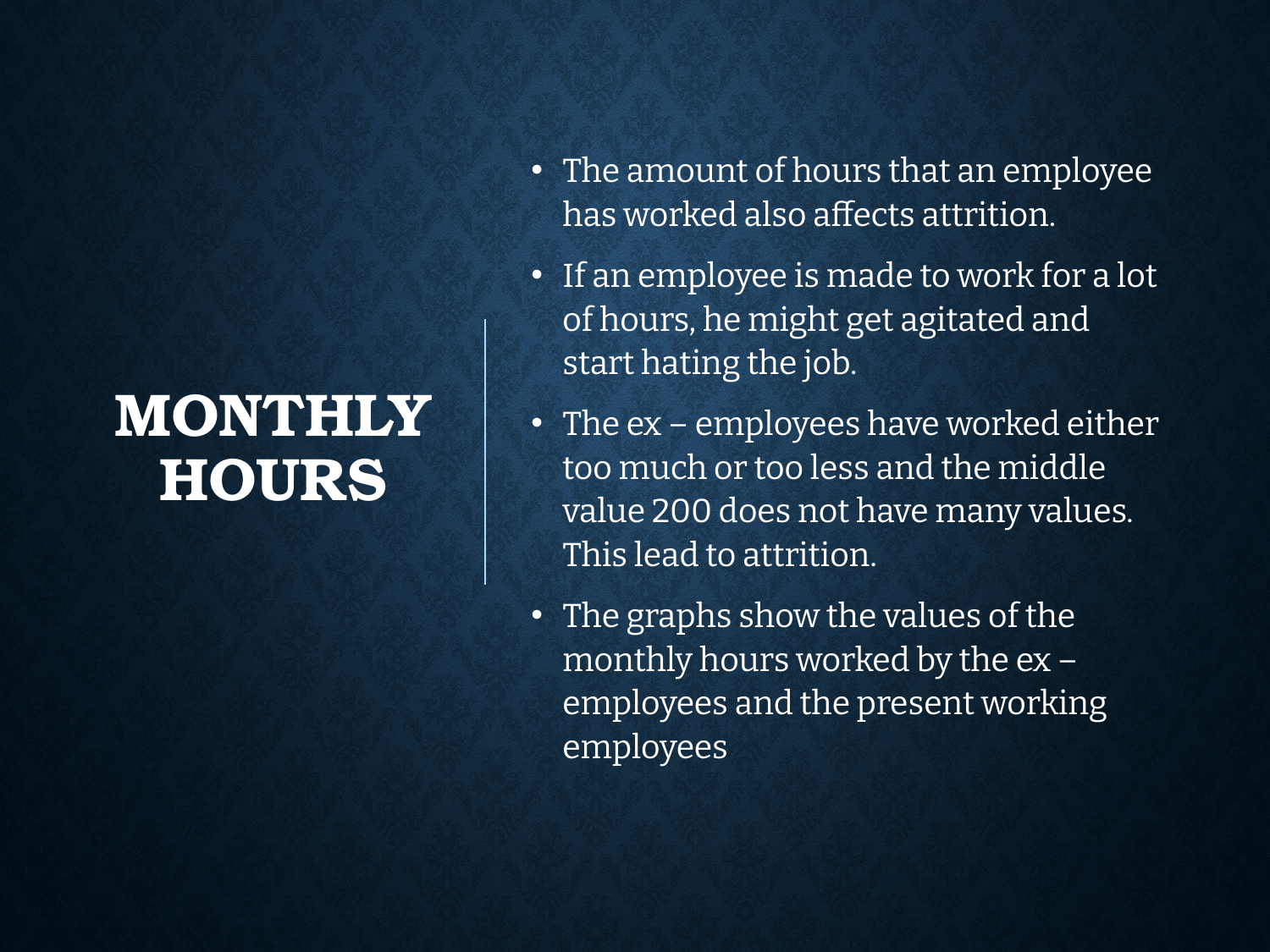

# Monthly hours
The amount of hours that an employee has worked also affects attrition.
If an employee is made to work for a lot of hours, he might get agitated and start hating the job.
The ex – employees have worked either too much or too less and the middle value 200 does not have many values. This lead to attrition.
The graphs show the values of the monthly hours worked by the ex – employees and the present working employees